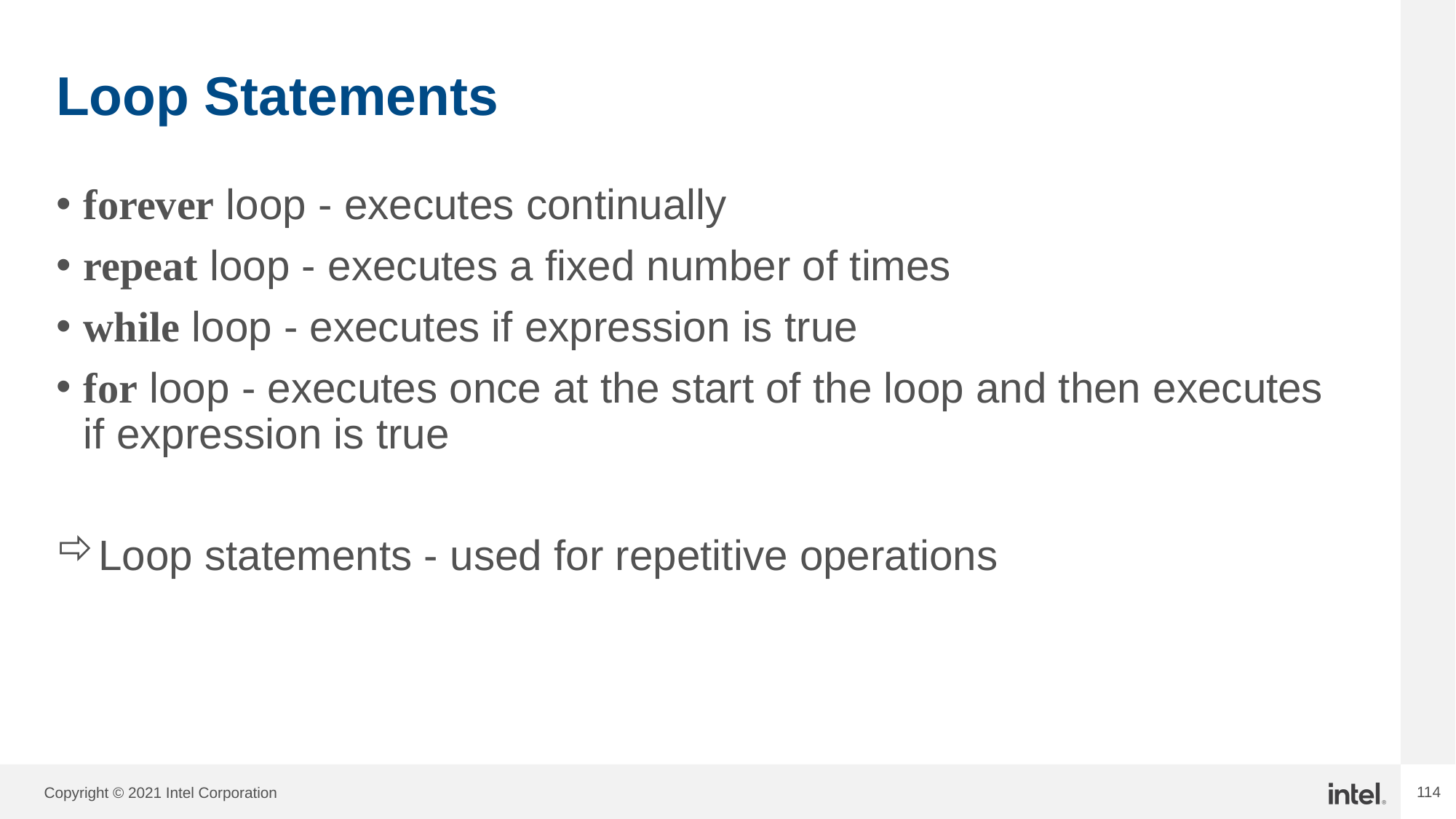

# Loop Statements
forever loop - executes continually
repeat loop - executes a fixed number of times
while loop - executes if expression is true
for loop - executes once at the start of the loop and then executes if expression is true

Loop statements - used for repetitive operations